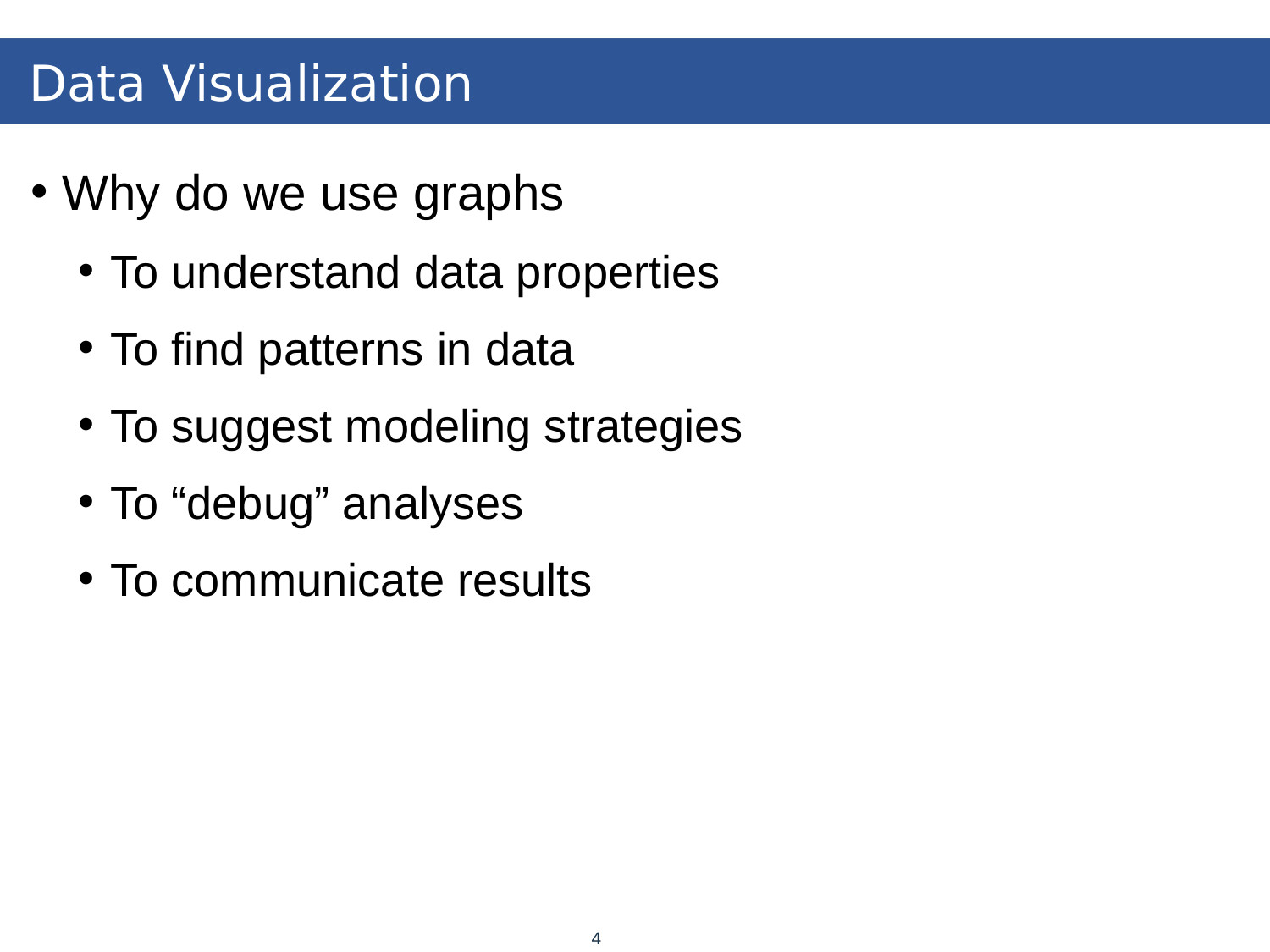

# Data Visualization
Why do we use graphs
To understand data properties
To find patterns in data
To suggest modeling strategies
To “debug” analyses
To communicate results